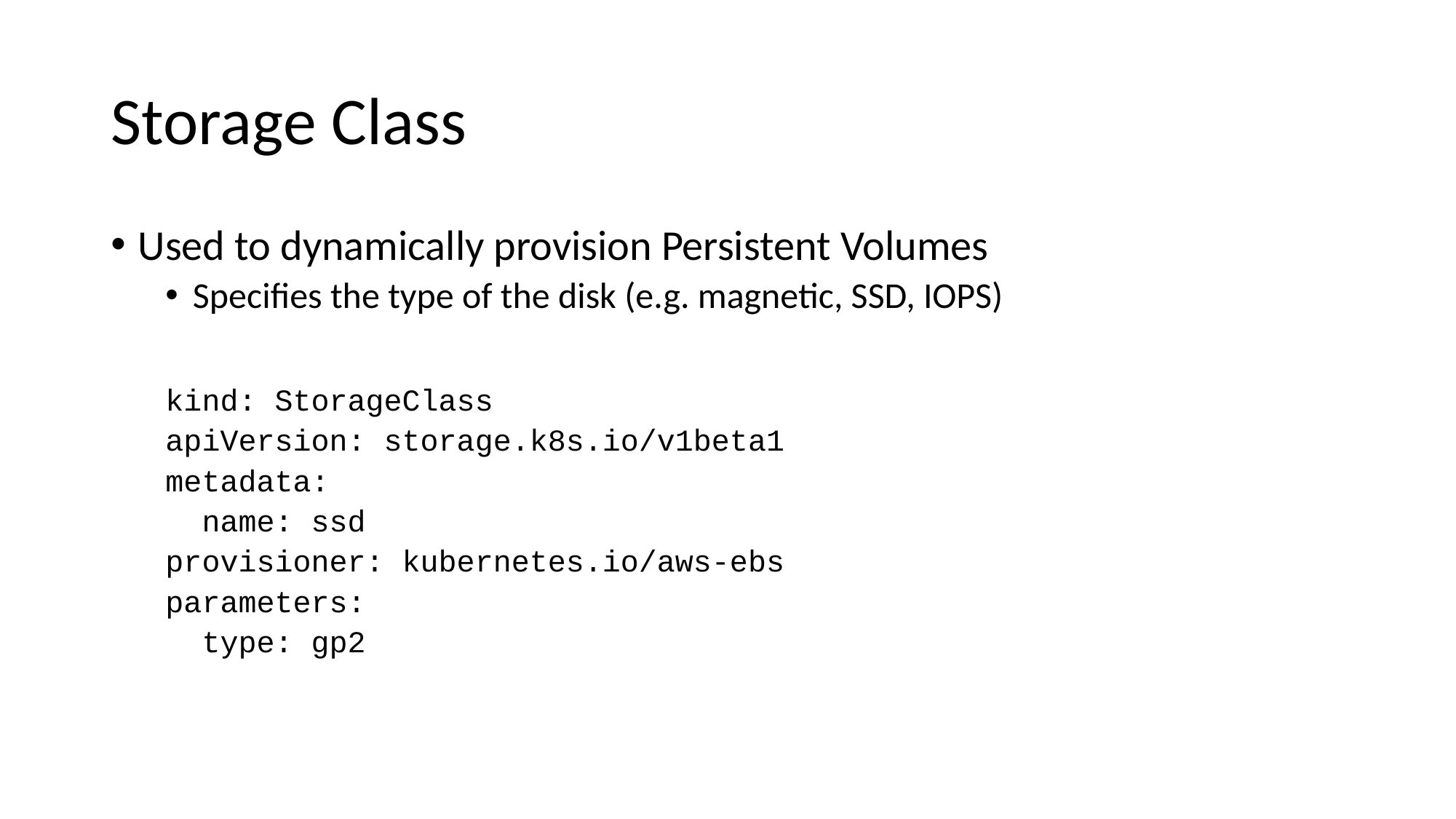

# Storage Class
Used to dynamically provision Persistent Volumes
Specifies the type of the disk (e.g. magnetic, SSD, IOPS)

kind: StorageClass
apiVersion: storage.k8s.io/v1beta1
metadata:
  name: ssd
provisioner: kubernetes.io/aws-ebs
parameters:
  type: gp2